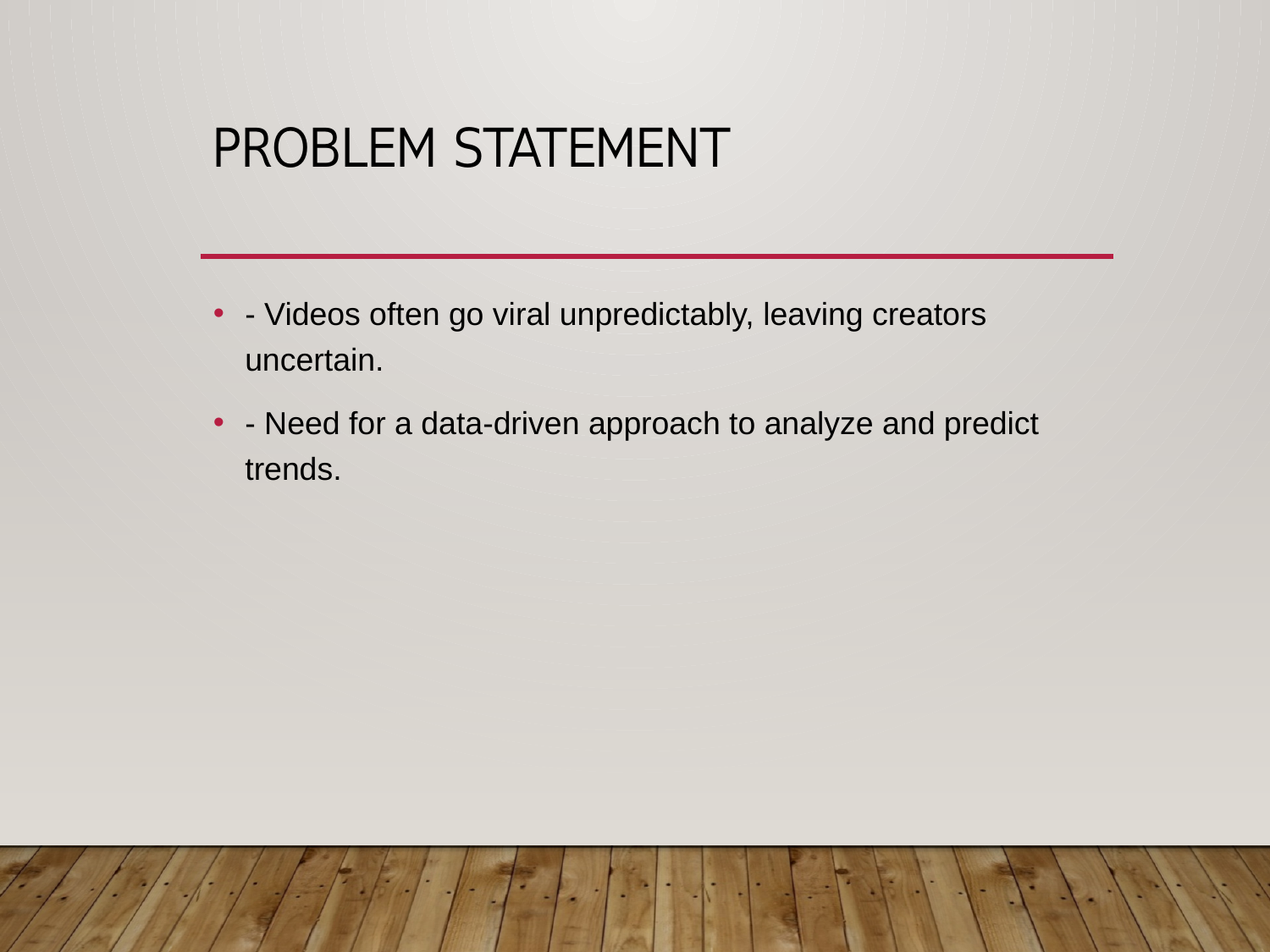

# Problem Statement
- Videos often go viral unpredictably, leaving creators uncertain.
- Need for a data-driven approach to analyze and predict trends.